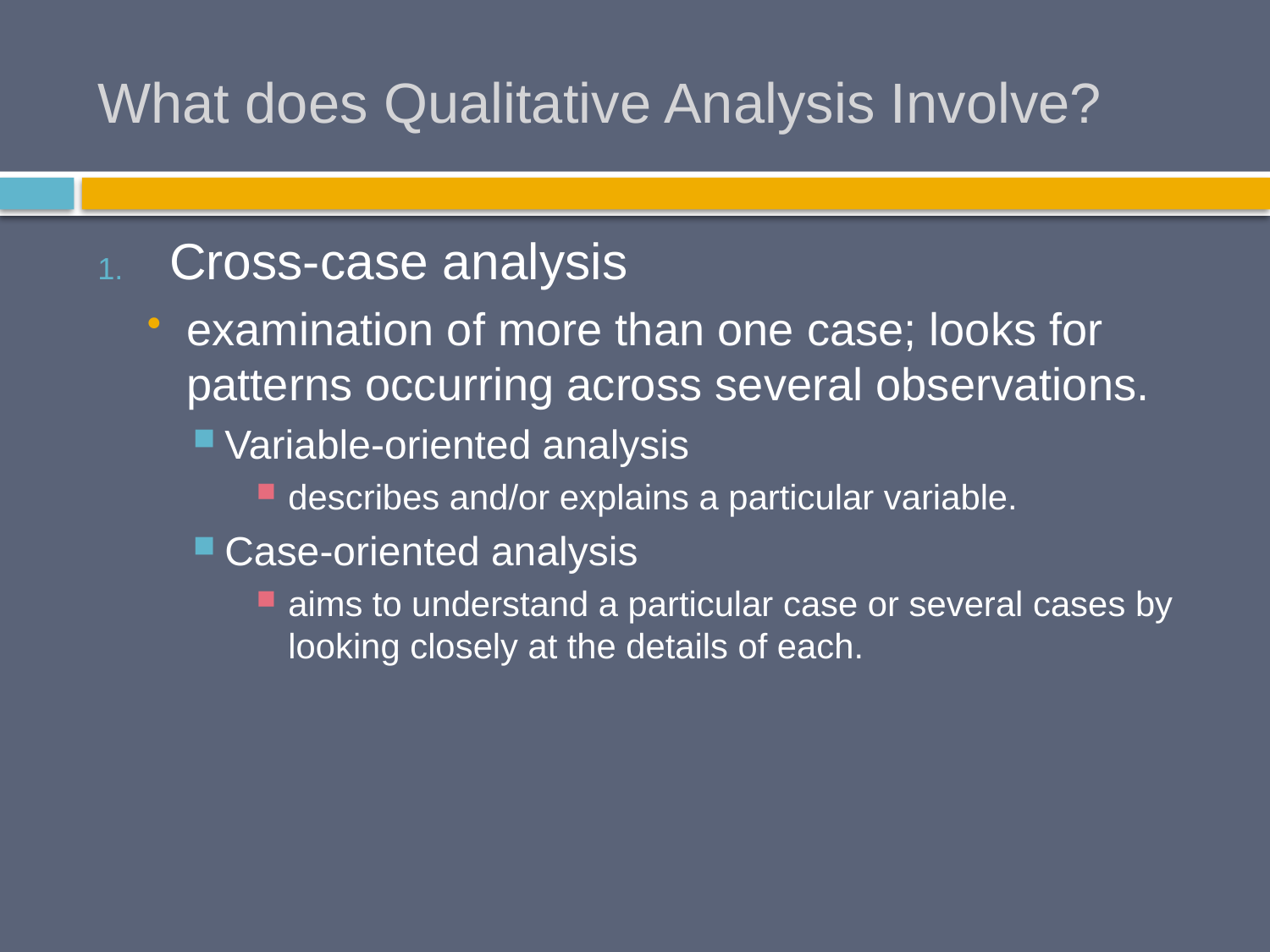

# What does Qualitative Analysis Involve?
Cross-case analysis
examination of more than one case; looks for patterns occurring across several observations.
Variable-oriented analysis
describes and/or explains a particular variable.
Case-oriented analysis
aims to understand a particular case or several cases by looking closely at the details of each.